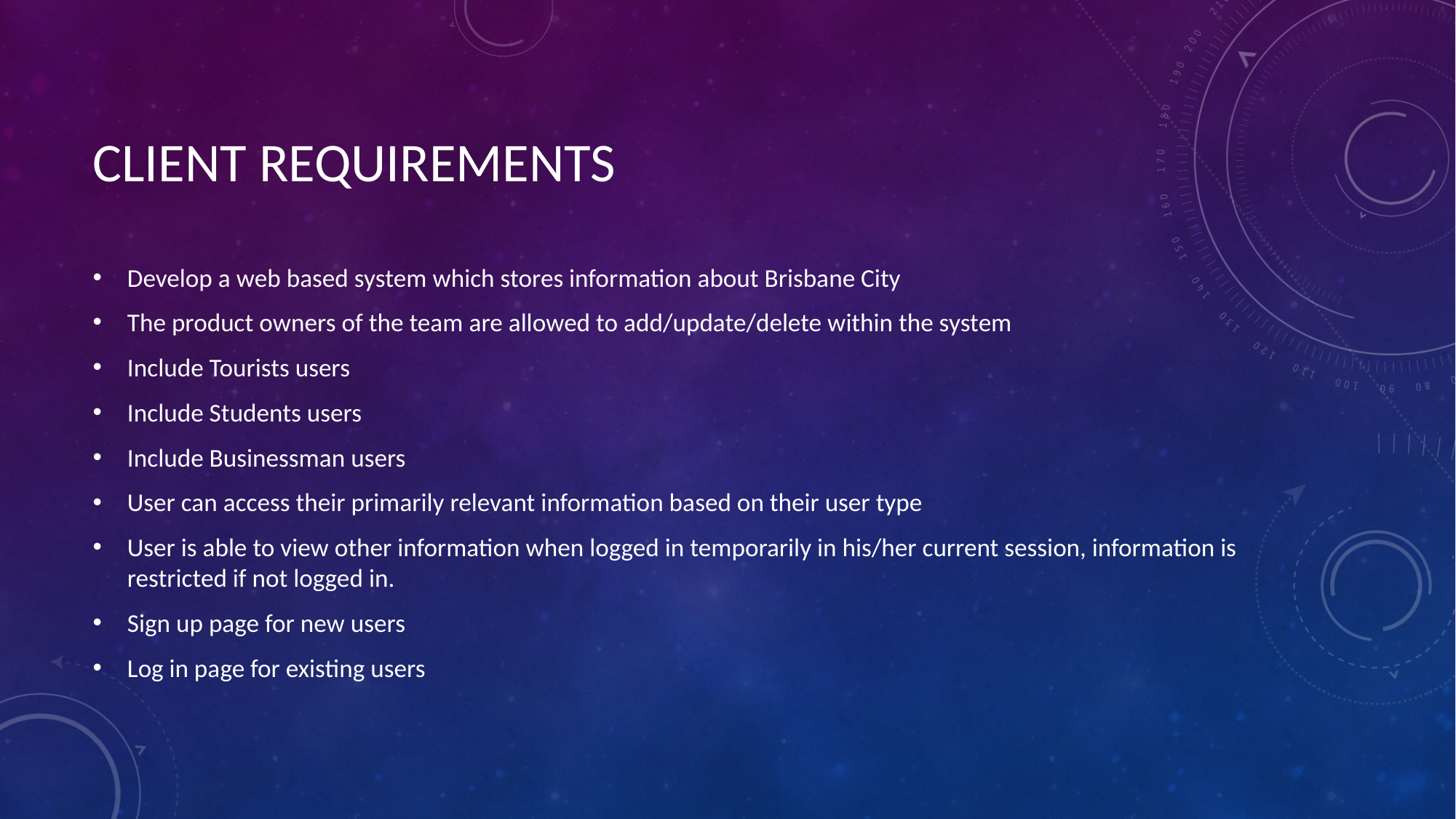

# Client Requirements
Develop a web based system which stores information about Brisbane City
The product owners of the team are allowed to add/update/delete within the system
Include Tourists users
Include Students users
Include Businessman users
User can access their primarily relevant information based on their user type
User is able to view other information when logged in temporarily in his/her current session, information is restricted if not logged in.
Sign up page for new users
Log in page for existing users